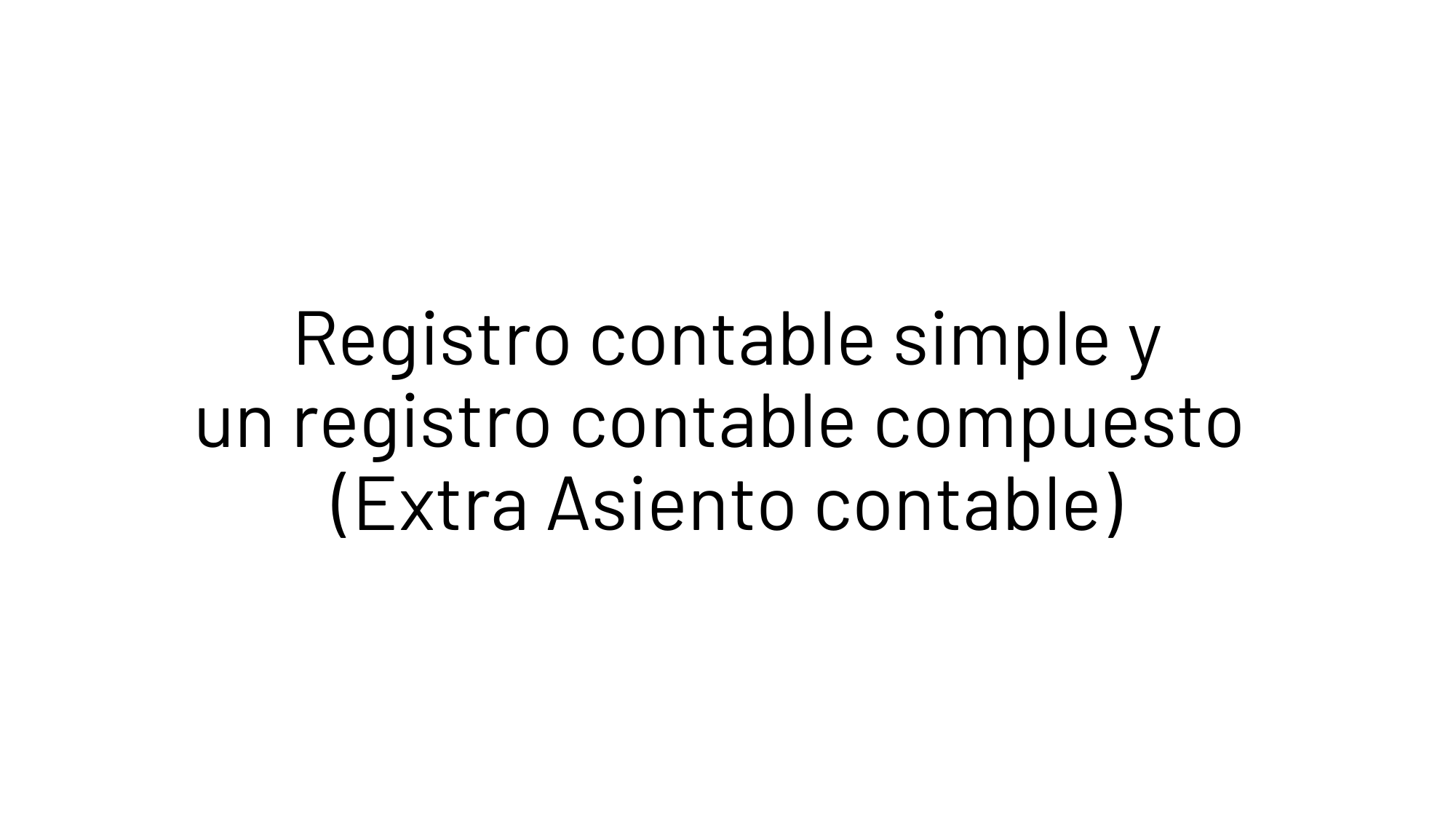

# Registro contable simple y un registro contable compuesto (Extra Asiento contable)